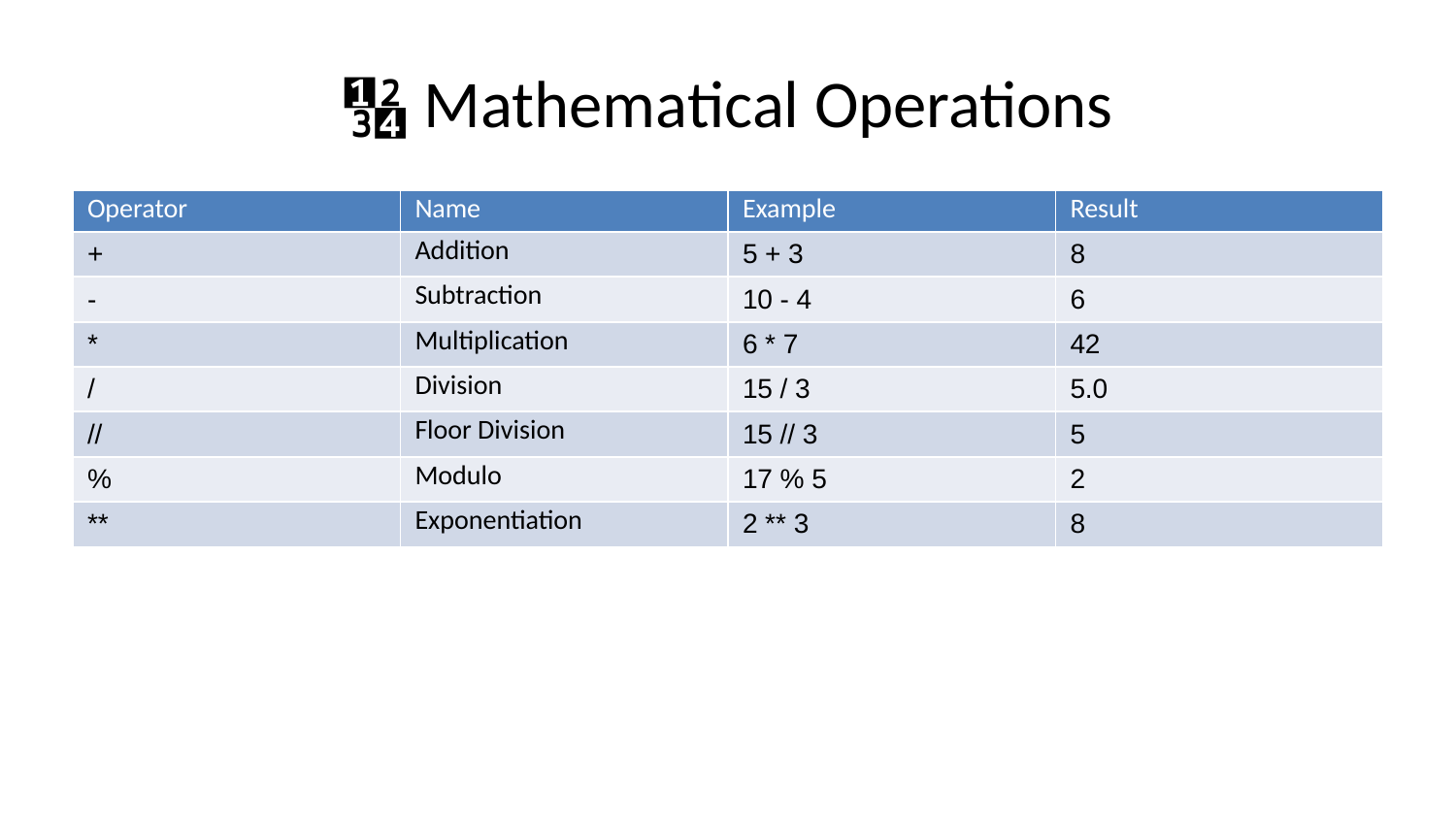

# 🔢 Mathematical Operations
| Operator | Name | Example | Result |
| --- | --- | --- | --- |
| + | Addition | 5 + 3 | 8 |
| - | Subtraction | 10 - 4 | 6 |
| \* | Multiplication | 6 \* 7 | 42 |
| / | Division | 15 / 3 | 5.0 |
| // | Floor Division | 15 // 3 | 5 |
| % | Modulo | 17 % 5 | 2 |
| \*\* | Exponentiation | 2 \*\* 3 | 8 |